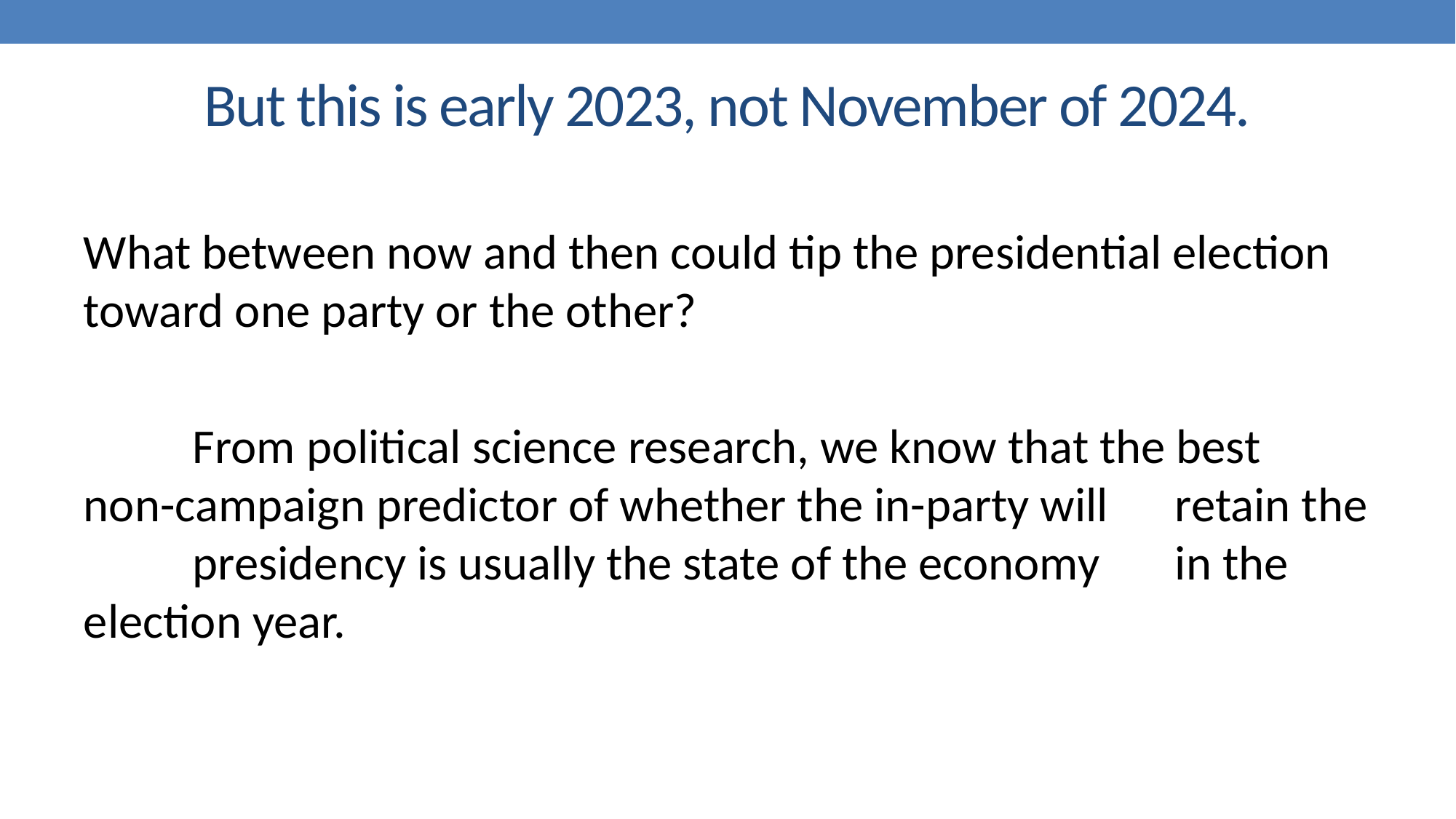

# But this is early 2023, not November of 2024.
What between now and then could tip the presidential election toward one party or the other?

	From political science research, we know that the best 	non-campaign predictor of whether the in-party will 	retain the 	presidency is usually the state of the economy 	in the election year.